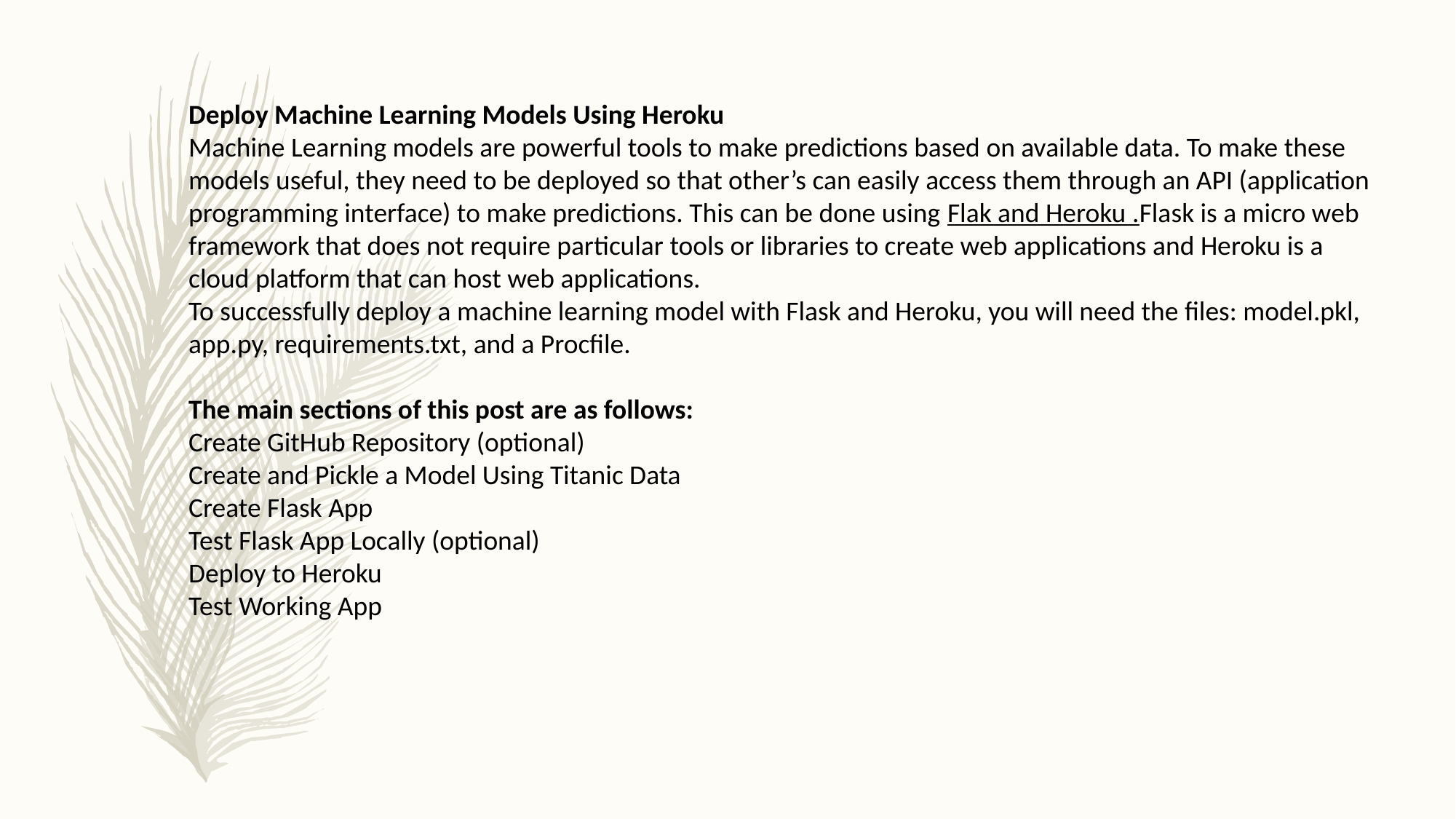

Deploy Machine Learning Models Using Heroku
Machine Learning models are powerful tools to make predictions based on available data. To make these models useful, they need to be deployed so that other’s can easily access them through an API (application programming interface) to make predictions. This can be done using Flak and Heroku .Flask is a micro web framework that does not require particular tools or libraries to create web applications and Heroku is a cloud platform that can host web applications.
To successfully deploy a machine learning model with Flask and Heroku, you will need the files: model.pkl, app.py, requirements.txt, and a Procfile.

The main sections of this post are as follows:
Create GitHub Repository (optional)
Create and Pickle a Model Using Titanic Data
Create Flask App
Test Flask App Locally (optional)
Deploy to Heroku
Test Working App